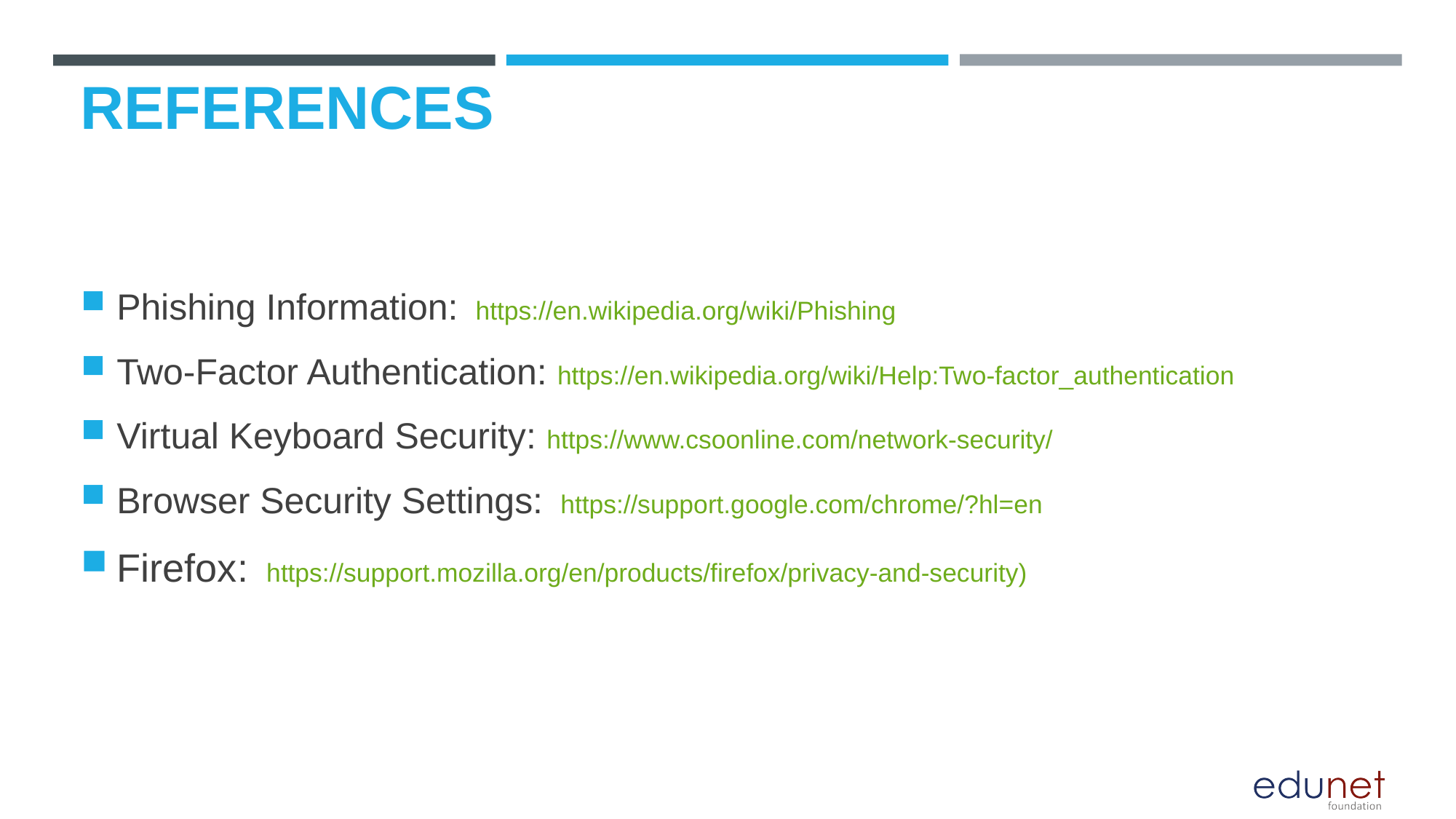

# References
Phishing Information:  https://en.wikipedia.org/wiki/Phishing
Two-Factor Authentication: https://en.wikipedia.org/wiki/Help:Two-factor_authentication
Virtual Keyboard Security: https://www.csoonline.com/network-security/
Browser Security Settings:  https://support.google.com/chrome/?hl=en
Firefox:  https://support.mozilla.org/en/products/firefox/privacy-and-security)